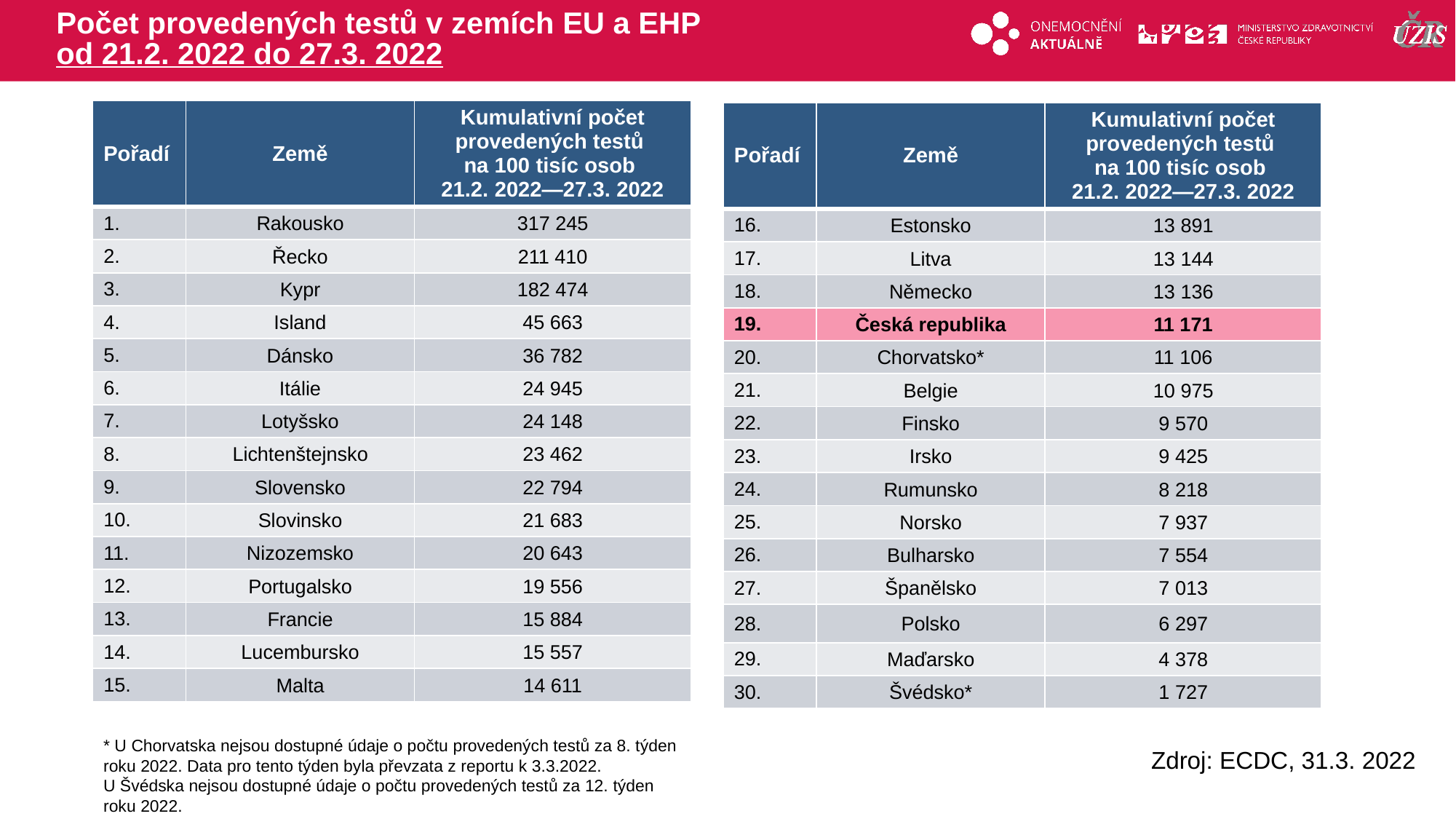

# Počet provedených testů v zemích EU a EHP od 21.2. 2022 do 27.3. 2022
| Pořadí | Země | Kumulativní počet provedených testů na 100 tisíc osob 21.2. 2022—27.3. 2022 |
| --- | --- | --- |
| 1. | Rakousko | 317 245 |
| 2. | Řecko | 211 410 |
| 3. | Kypr | 182 474 |
| 4. | Island | 45 663 |
| 5. | Dánsko | 36 782 |
| 6. | Itálie | 24 945 |
| 7. | Lotyšsko | 24 148 |
| 8. | Lichtenštejnsko | 23 462 |
| 9. | Slovensko | 22 794 |
| 10. | Slovinsko | 21 683 |
| 11. | Nizozemsko | 20 643 |
| 12. | Portugalsko | 19 556 |
| 13. | Francie | 15 884 |
| 14. | Lucembursko | 15 557 |
| 15. | Malta | 14 611 |
| Pořadí | Země | Kumulativní počet provedených testů na 100 tisíc osob 21.2. 2022—27.3. 2022 |
| --- | --- | --- |
| 16. | Estonsko | 13 891 |
| 17. | Litva | 13 144 |
| 18. | Německo | 13 136 |
| 19. | Česká republika | 11 171 |
| 20. | Chorvatsko\* | 11 106 |
| 21. | Belgie | 10 975 |
| 22. | Finsko | 9 570 |
| 23. | Irsko | 9 425 |
| 24. | Rumunsko | 8 218 |
| 25. | Norsko | 7 937 |
| 26. | Bulharsko | 7 554 |
| 27. | Španělsko | 7 013 |
| 28. | Polsko | 6 297 |
| 29. | Maďarsko | 4 378 |
| 30. | Švédsko\* | 1 727 |
* U Chorvatska nejsou dostupné údaje o počtu provedených testů za 8. týden roku 2022. Data pro tento týden byla převzata z reportu k 3.3.2022.
U Švédska nejsou dostupné údaje o počtu provedených testů za 12. týden roku 2022.
Zdroj: ECDC, 31.3. 2022